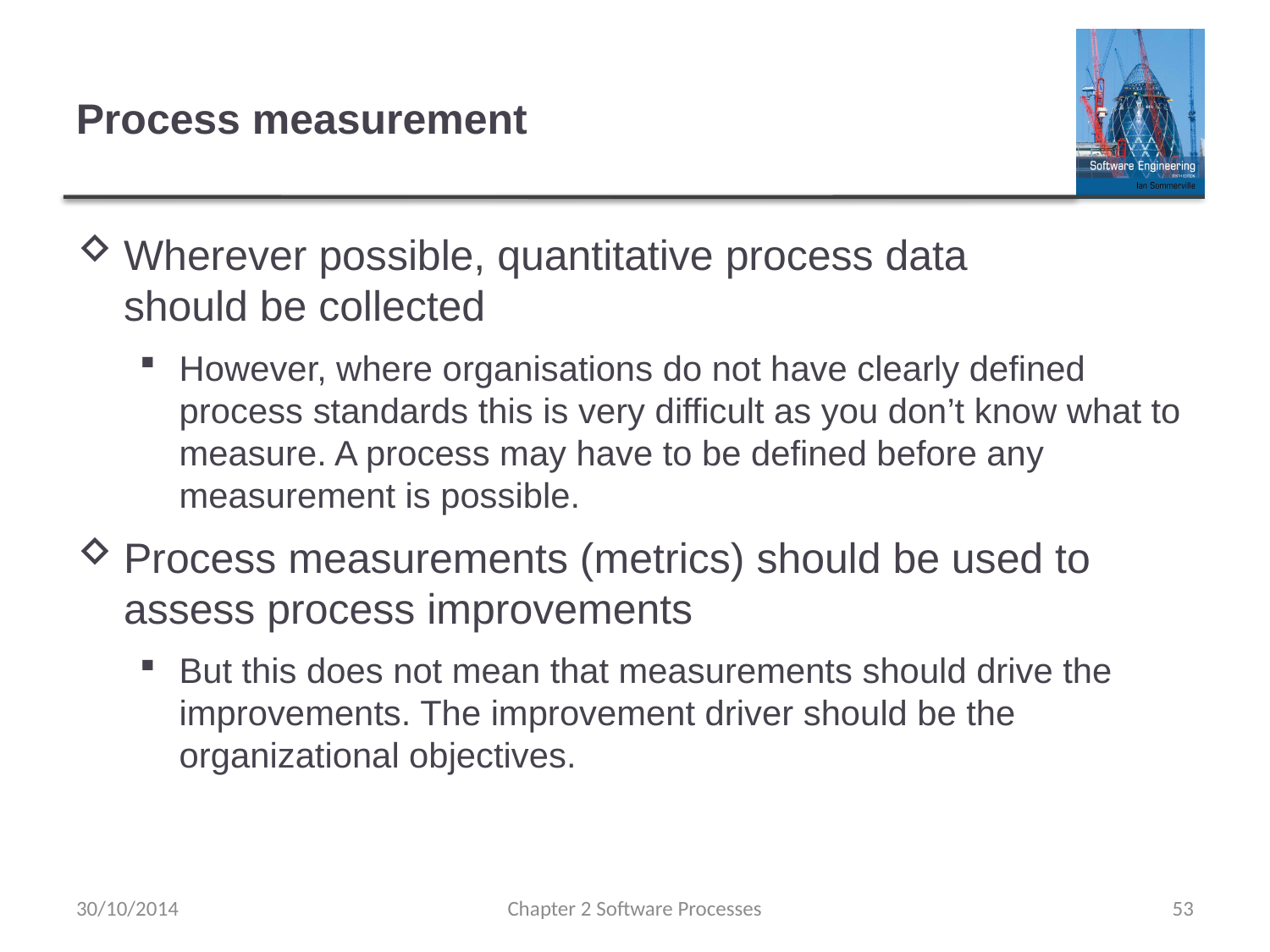

# Process measurement
Wherever possible, quantitative process data
should be collected
However, where organisations do not have clearly defined process standards this is very difficult as you don’t know what to measure. A process may have to be defined before any measurement is possible.
Process measurements (metrics) should be used to
assess process improvements
But this does not mean that measurements should drive the improvements. The improvement driver should be the organizational objectives.
30/10/2014
Chapter 2 Software Processes
53